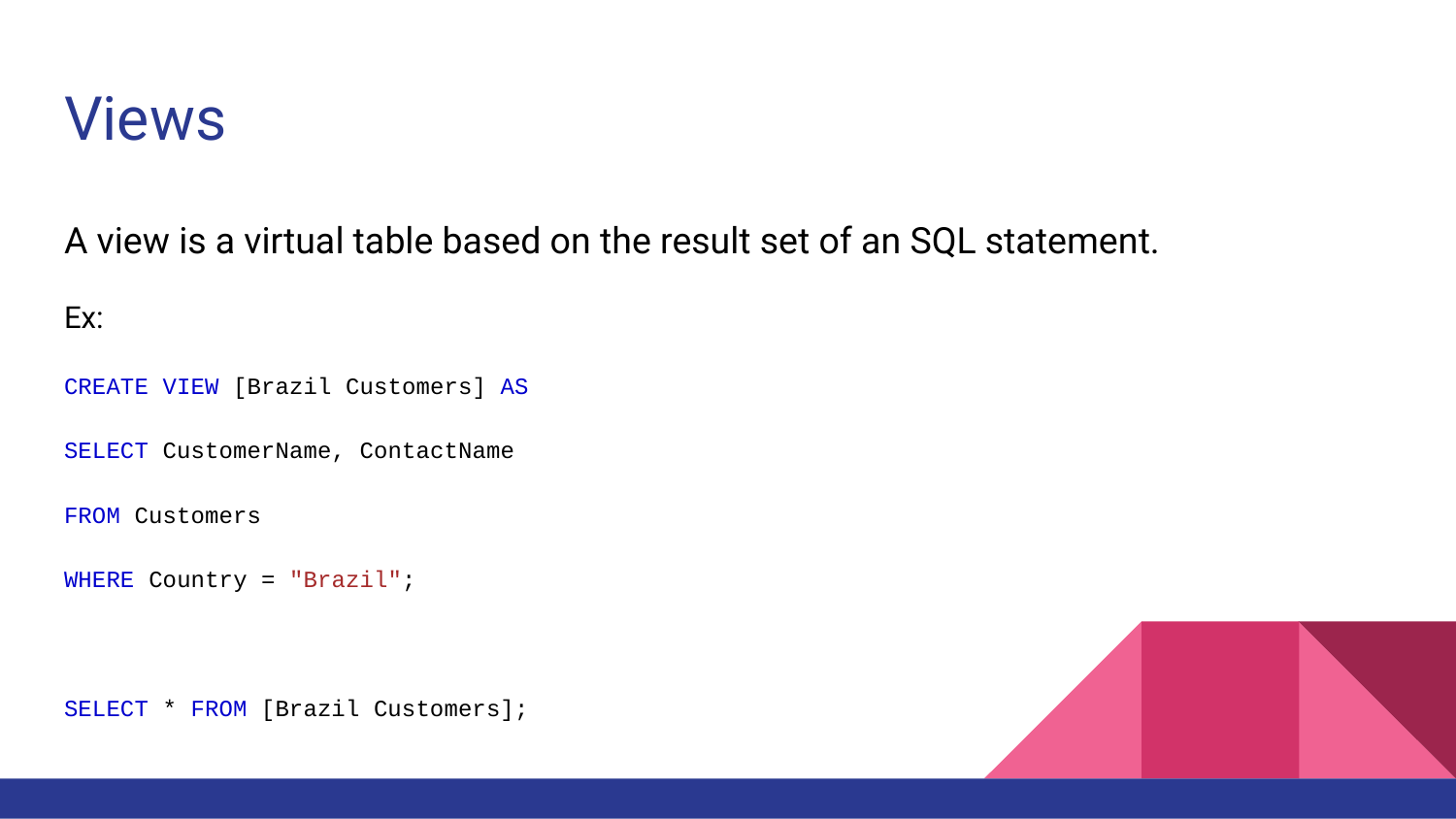

# Views
A view is a virtual table based on the result set of an SQL statement.
Ex:
CREATE VIEW [Brazil Customers] AS
SELECT CustomerName, ContactName
FROM Customers
WHERE Country = "Brazil";

SELECT * FROM [Brazil Customers];